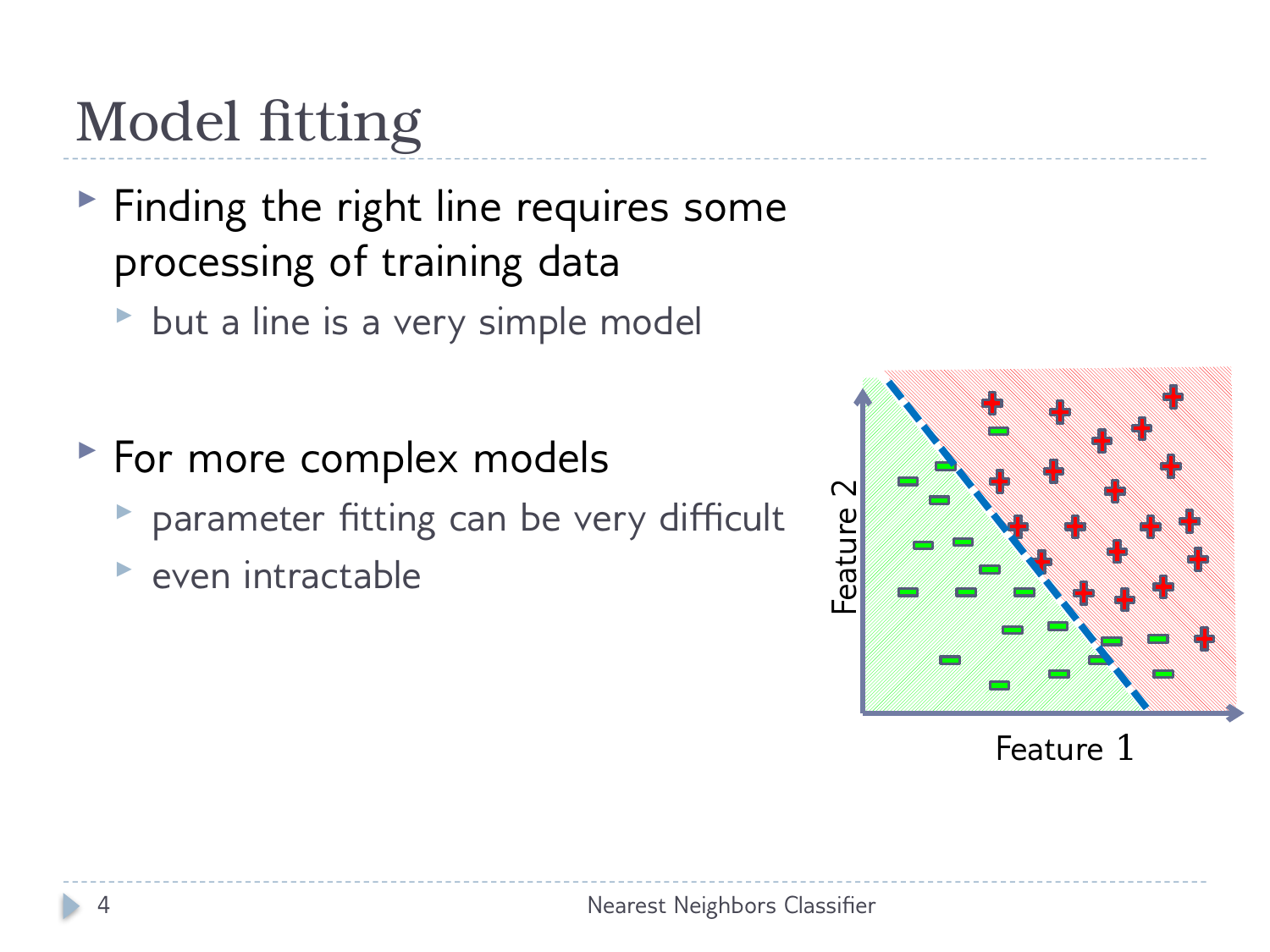

# Model fitting
Finding the right line requires some processing of training data
but a line is a very simple model

For more complex models
parameter fitting can be very difficult
even intractable

Feature 2
Feature 1
4
Nearest Neighbors Classifier